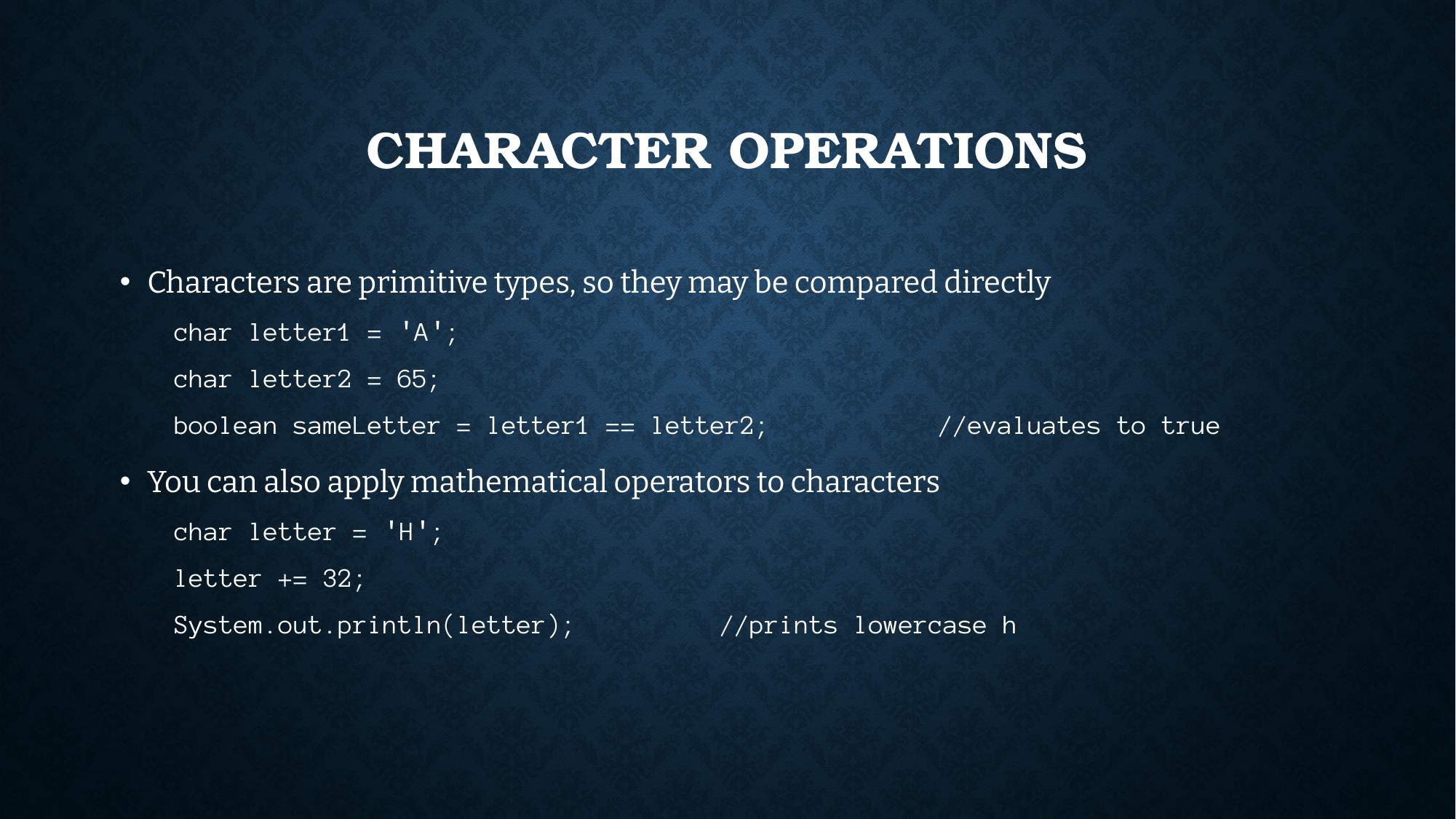

# Character Operations
Characters are primitive types, so they may be compared directly
char letter1 = 'A';
char letter2 = 65;
boolean sameLetter = letter1 == letter2;		//evaluates to true
You can also apply mathematical operators to characters
char letter = 'H';
letter += 32;
System.out.println(letter);		//prints lowercase h